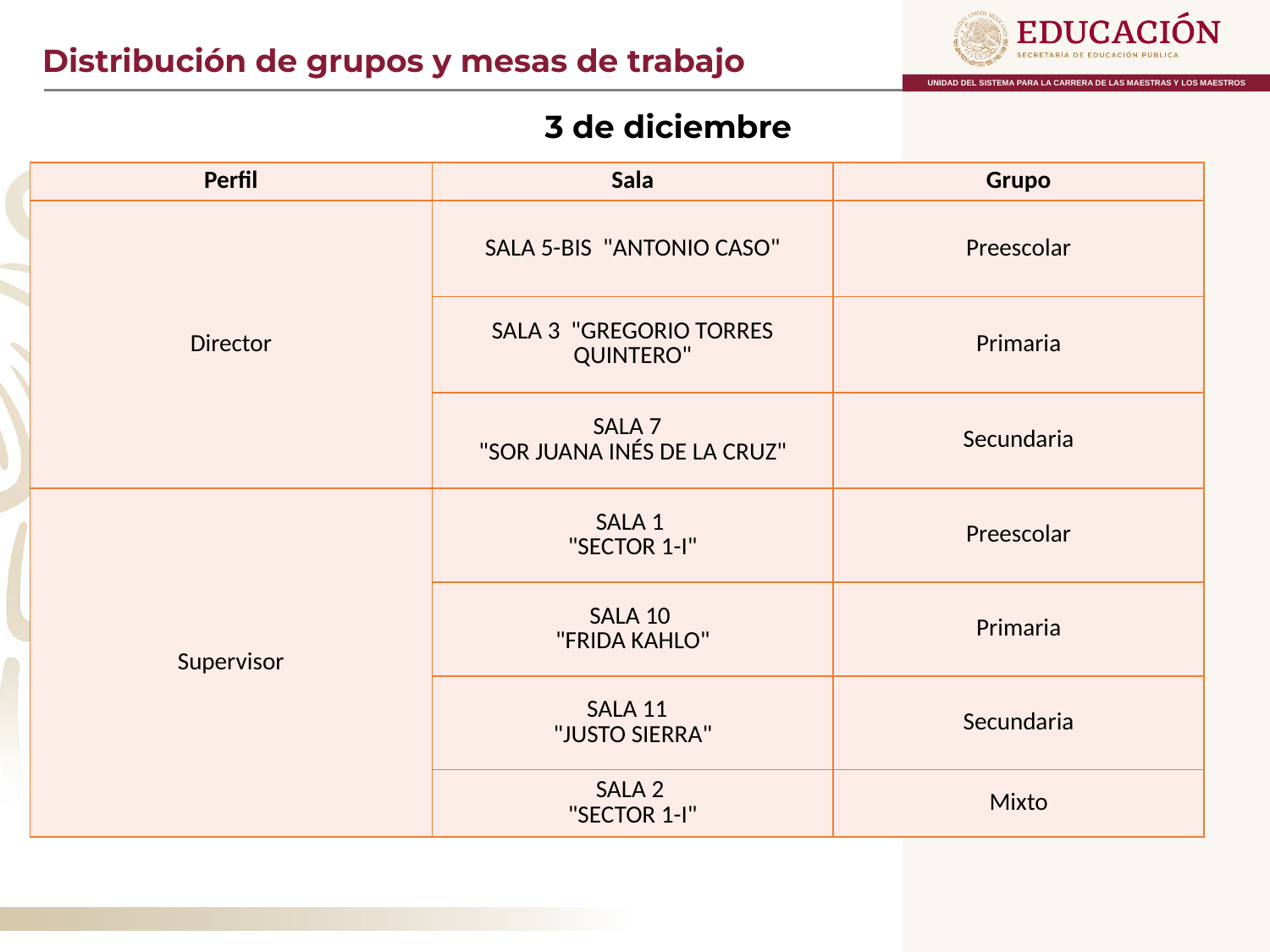

Distribución de grupos y mesas de trabajo

3 de diciembre
| Perfil | Sala | Grupo |
| --- | --- | --- |
| Director | SALA 5-BIS "ANTONIO CASO" | Preescolar |
|  | SALA 3 "GREGORIO TORRES QUINTERO" | Primaria |
|  | SALA 7 "SOR JUANA INÉS DE LA CRUZ" | Secundaria |
| Supervisor | SALA 1 "SECTOR 1-I" | Preescolar |
| --- | --- | --- |
|  | SALA 10 "FRIDA KAHLO" | Primaria |
|  | SALA 11 "JUSTO SIERRA" | Secundaria |
|  | SALA 2 "SECTOR 1-I" | Mixto |